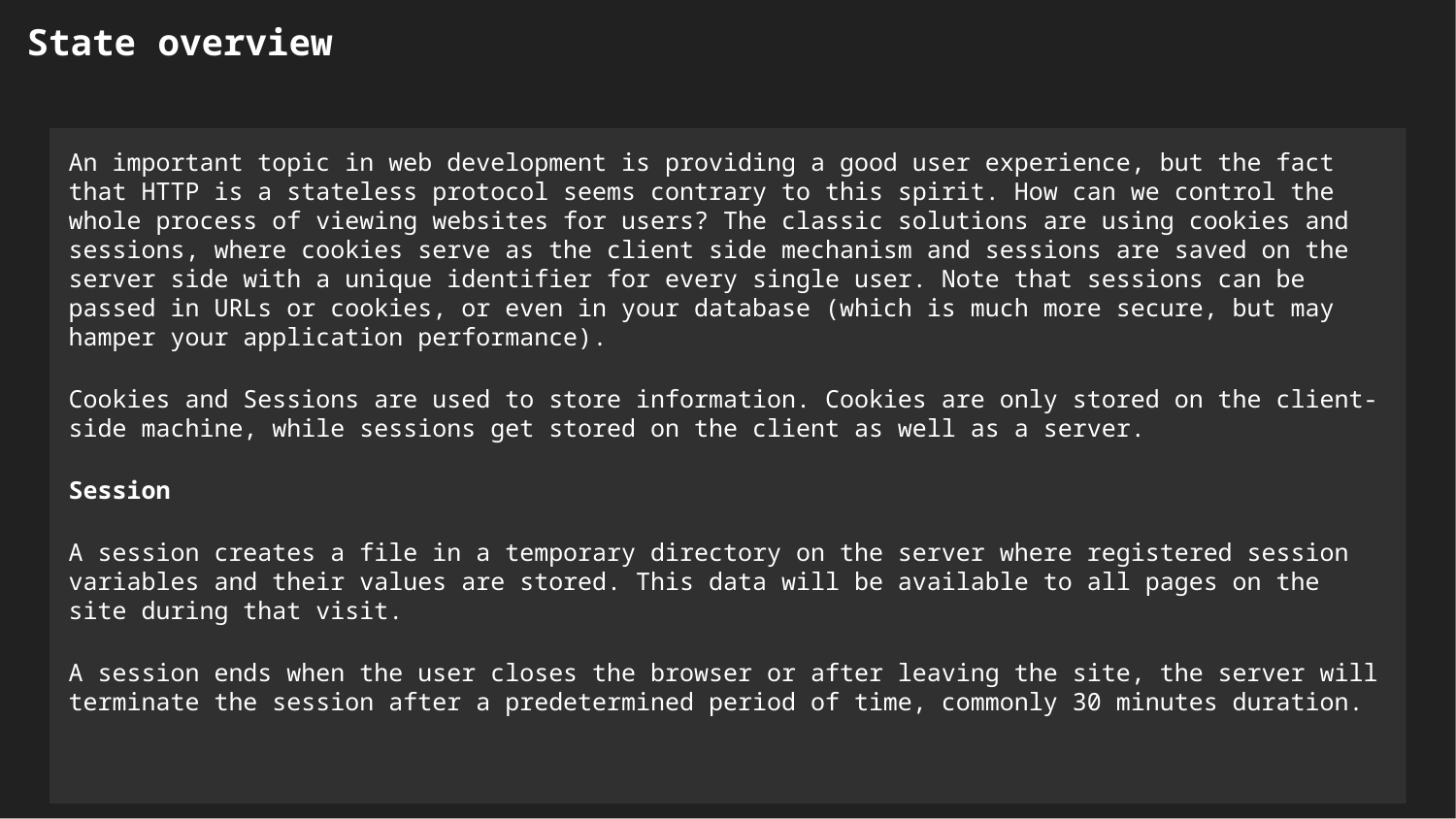

State overview

An important topic in web development is providing a good user experience, but the fact that HTTP is a stateless protocol seems contrary to this spirit. How can we control the whole process of viewing websites for users? The classic solutions are using cookies and sessions, where cookies serve as the client side mechanism and sessions are saved on the server side with a unique identifier for every single user. Note that sessions can be passed in URLs or cookies, or even in your database (which is much more secure, but may hamper your application performance).

Cookies and Sessions are used to store information. Cookies are only stored on the client-side machine, while sessions get stored on the client as well as a server.

Session

A session creates a file in a temporary directory on the server where registered session variables and their values are stored. This data will be available to all pages on the site during that visit.

A session ends when the user closes the browser or after leaving the site, the server will terminate the session after a predetermined period of time, commonly 30 minutes duration.